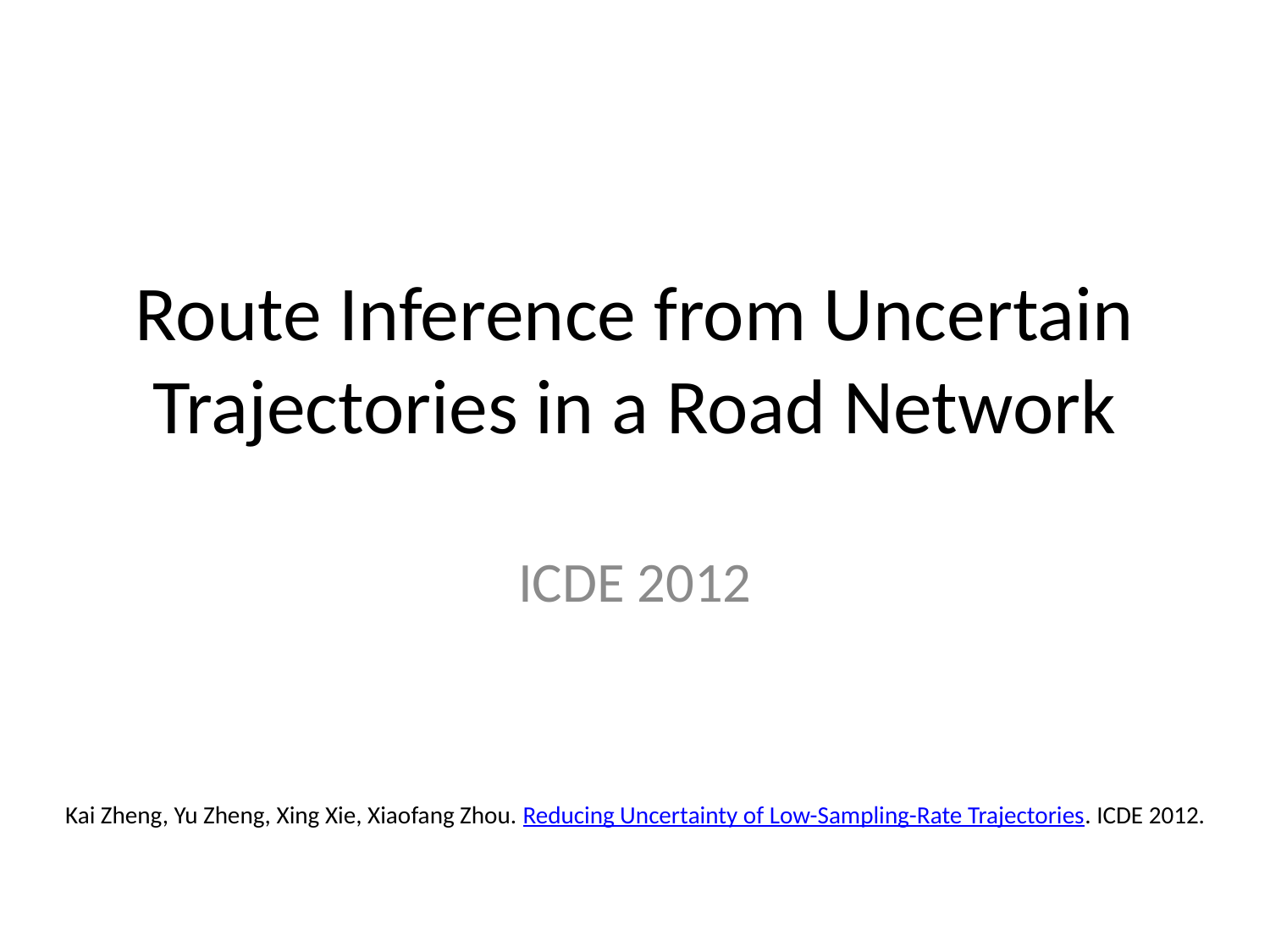

# Route Inference from Uncertain Trajectories in a Road Network
ICDE 2012
Kai Zheng, Yu Zheng, Xing Xie, Xiaofang Zhou. Reducing Uncertainty of Low-Sampling-Rate Trajectories. ICDE 2012.